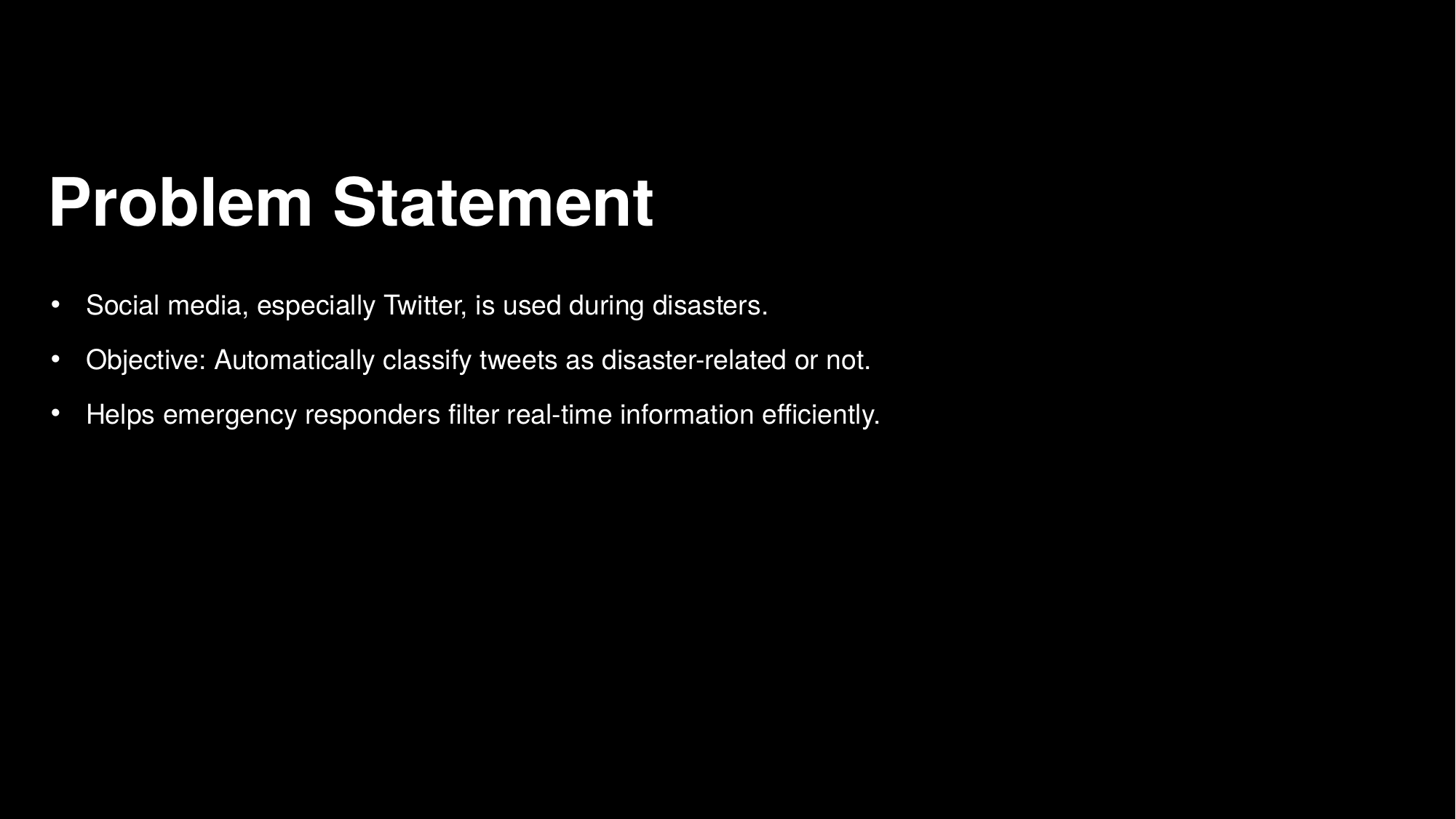

# Problem Statement
 Social media, especially Twitter, is used during disasters.
 Objective: Automatically classify tweets as disaster-related or not.
 Helps emergency responders filter real-time information efficiently.